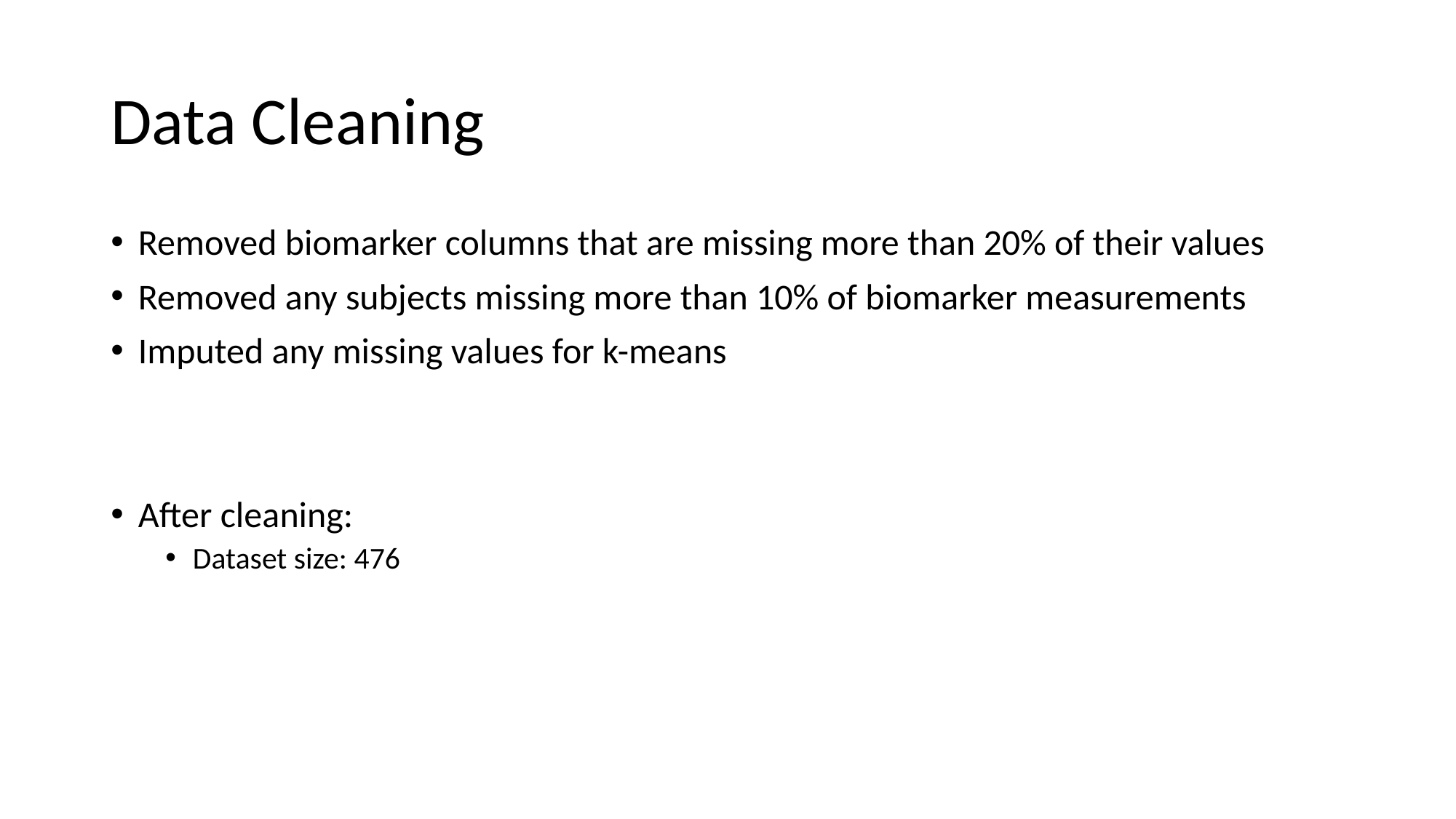

# Data Cleaning
Removed biomarker columns that are missing more than 20% of their values
Removed any subjects missing more than 10% of biomarker measurements
Imputed any missing values for k-means

After cleaning:
Dataset size: 476